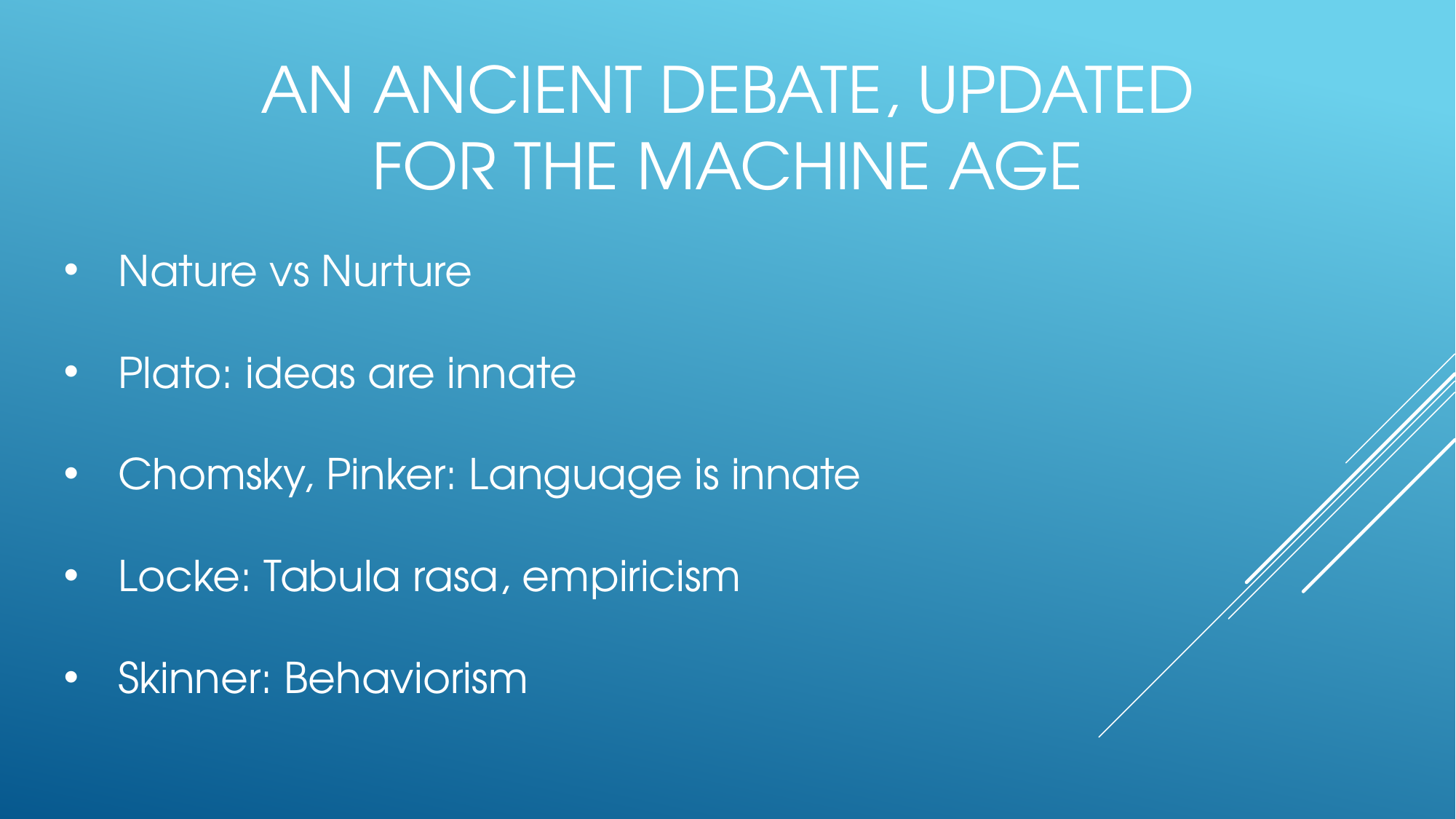

# An Ancient Debate, Updated for the Machine age
Nature vs Nurture

Plato: ideas are innate

Chomsky, Pinker: Language is innate

Locke: Tabula rasa, empiricism

Skinner: Behaviorism